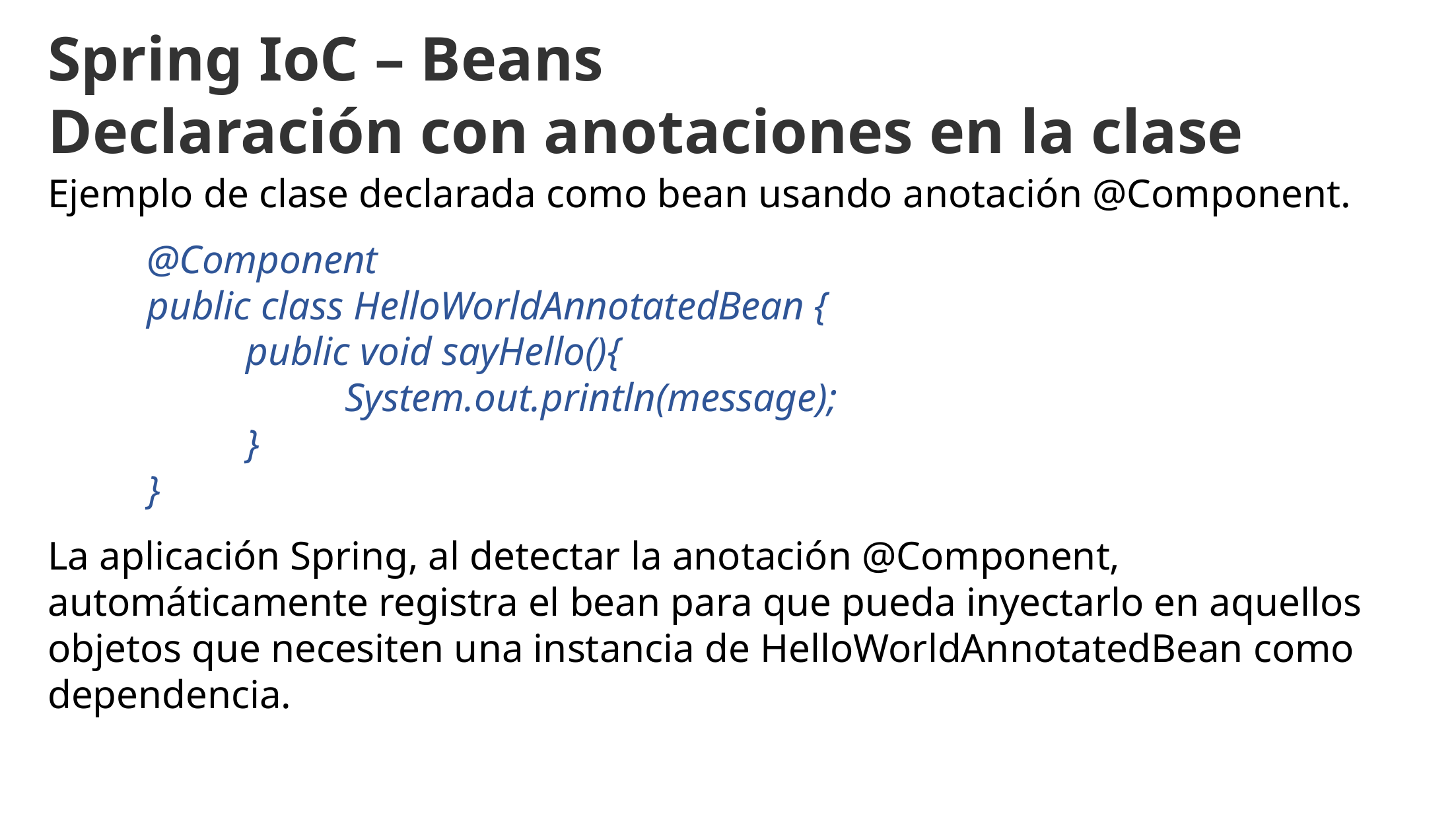

Spring IoC – Beans
Declaración con anotaciones en la clase
Ejemplo de clase declarada como bean usando anotación @Component.
	@Component
	public class HelloWorldAnnotatedBean {
		public void sayHello(){
			System.out.println(message);
		}
	}
La aplicación Spring, al detectar la anotación @Component, automáticamente registra el bean para que pueda inyectarlo en aquellos objetos que necesiten una instancia de HelloWorldAnnotatedBean como dependencia.